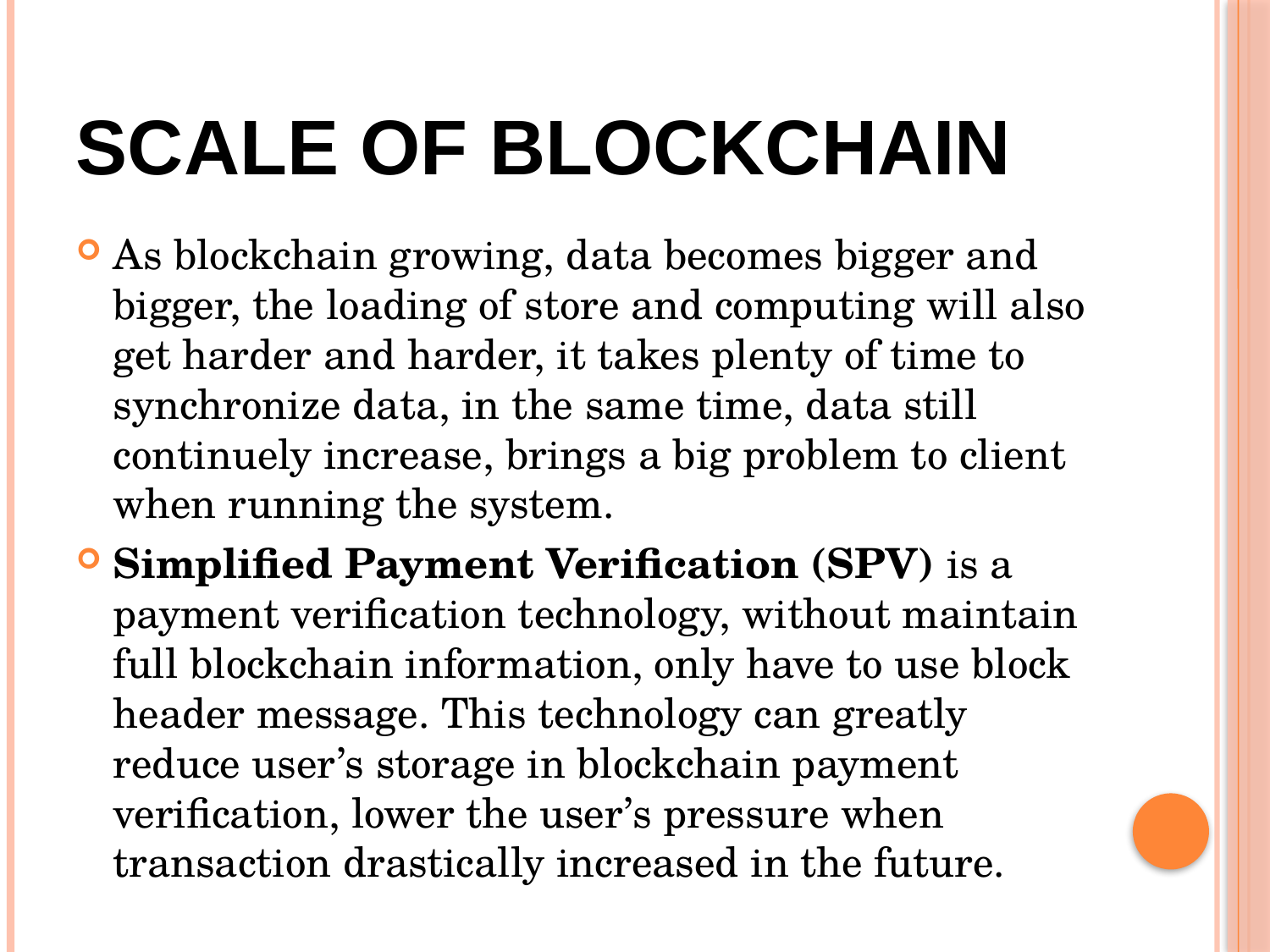

# Scale of Blockchain
As blockchain growing, data becomes bigger and bigger, the loading of store and computing will also get harder and harder, it takes plenty of time to synchronize data, in the same time, data still continuely increase, brings a big problem to client when running the system.
Simpliﬁed Payment Veriﬁcation (SPV) is a payment veriﬁcation technology, without maintain full blockchain information, only have to use block header message. This technology can greatly reduce user’s storage in blockchain payment veriﬁcation, lower the user’s pressure when transaction drastically increased in the future.